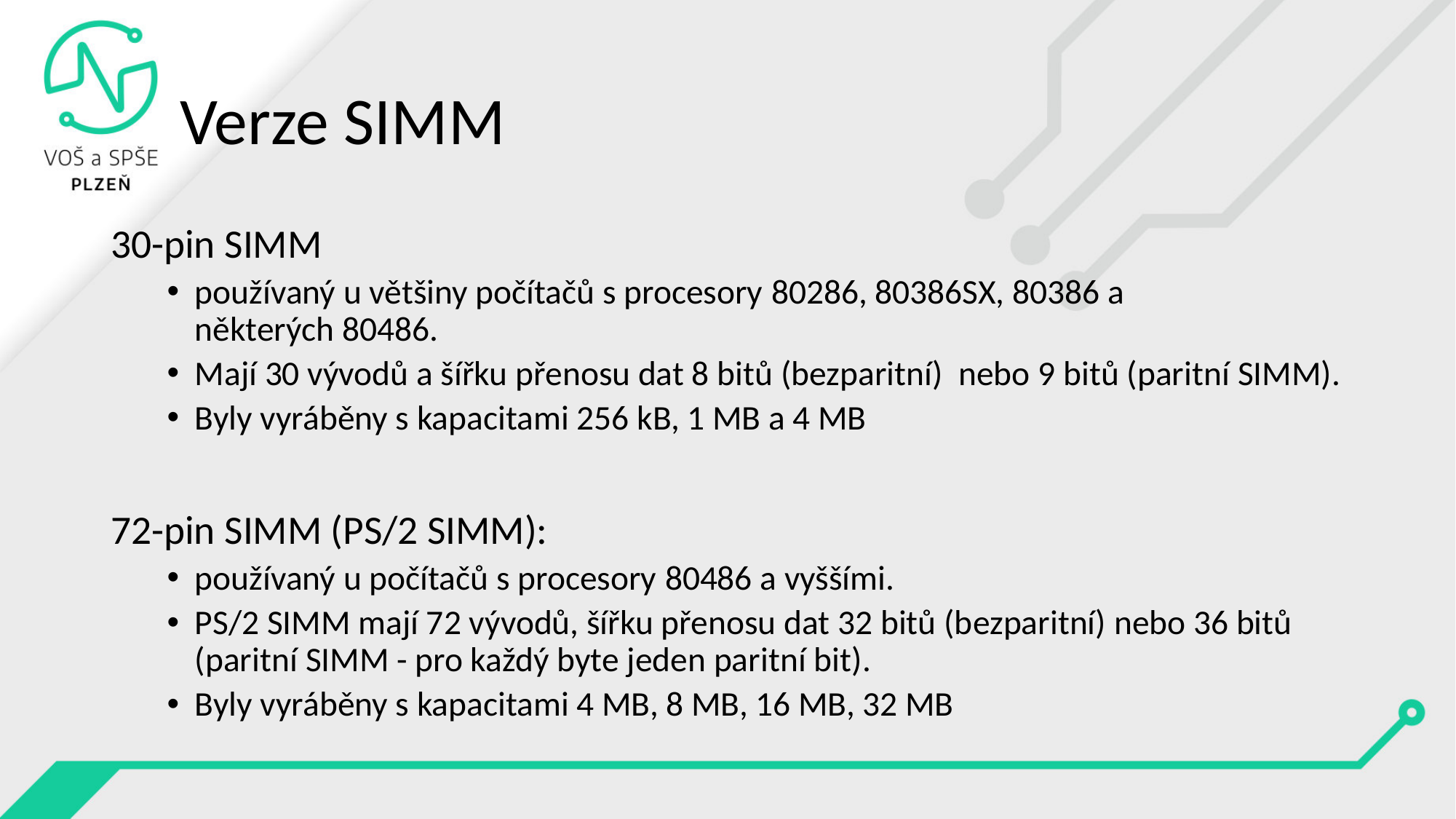

# Verze SIMM
30-pin SIMM
používaný u většiny počítačů s procesory 80286, 80386SX, 80386 a některých 80486.
Mají 30 vývodů a šířku přenosu dat 8 bitů (bezparitní)  nebo 9 bitů (paritní SIMM).
Byly vyráběny s kapacitami 256 kB, 1 MB a 4 MB

72-pin SIMM (PS/2 SIMM):
používaný u počítačů s procesory 80486 a vyššími.
PS/2 SIMM mají 72 vývodů, šířku přenosu dat 32 bitů (bezparitní) nebo 36 bitů (paritní SIMM - pro každý byte jeden paritní bit).
Byly vyráběny s kapacitami 4 MB, 8 MB, 16 MB, 32 MB